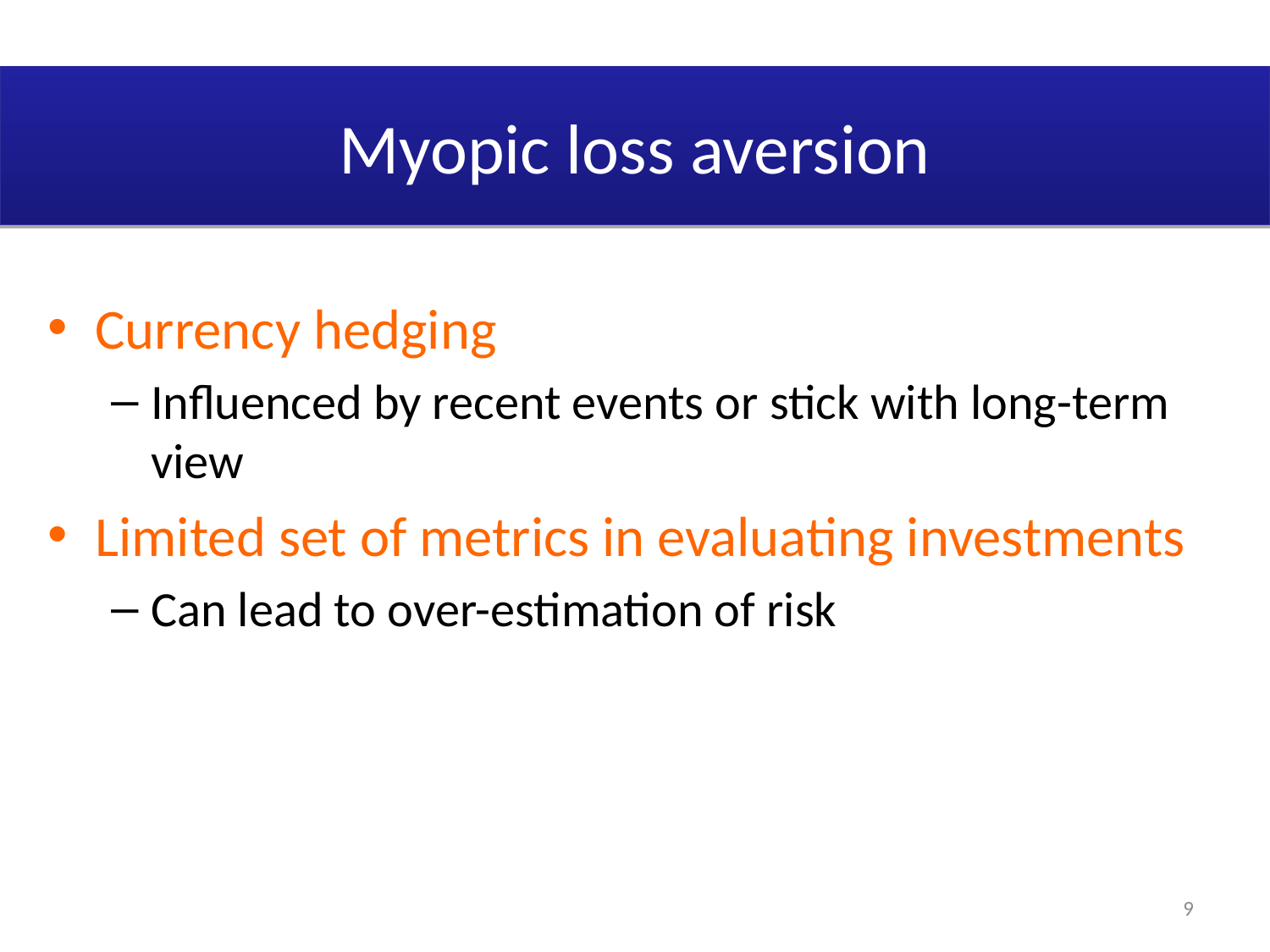

# Myopic loss aversion
Currency hedging
Influenced by recent events or stick with long-term view
Limited set of metrics in evaluating investments
Can lead to over-estimation of risk
9